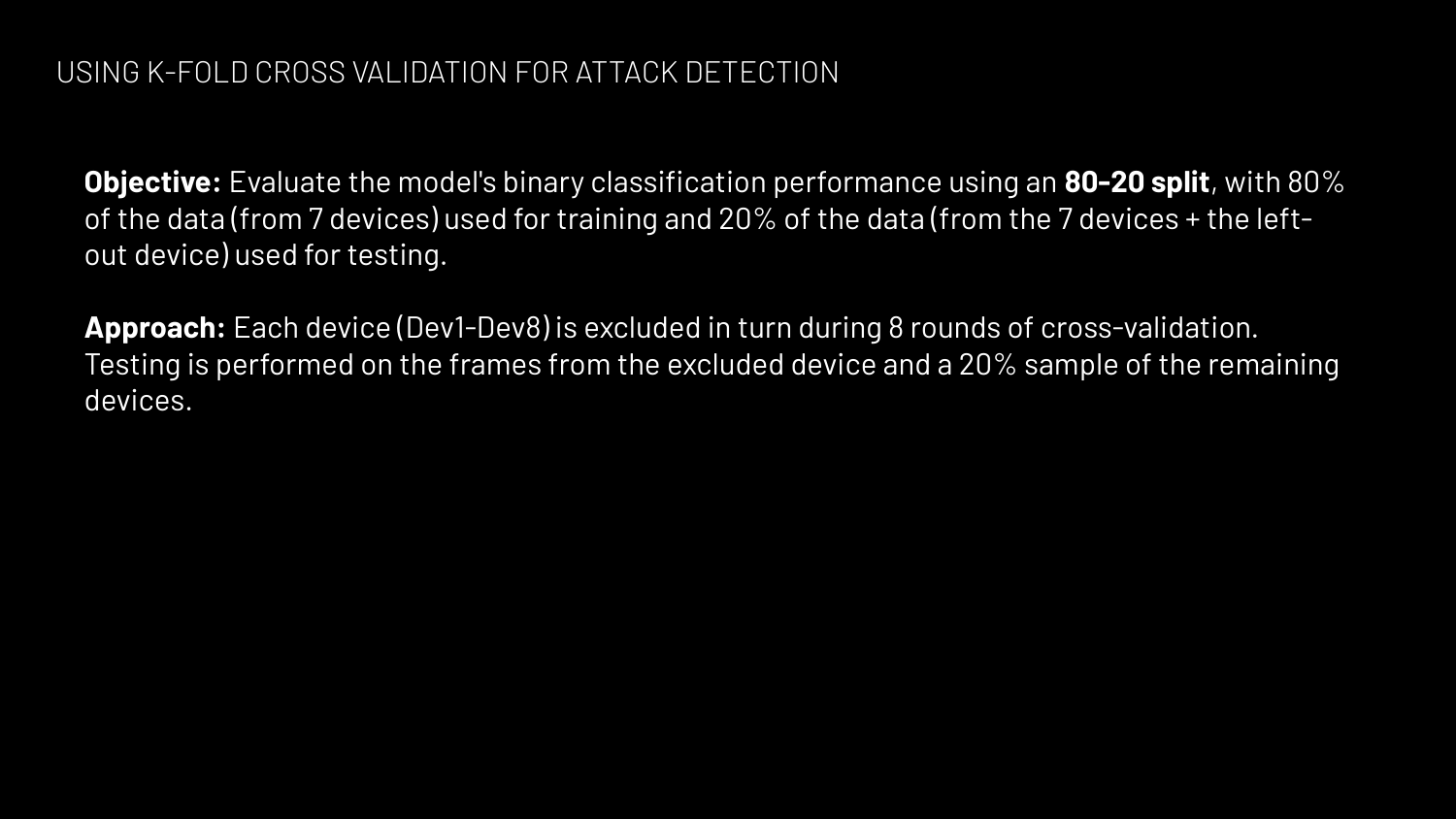

USING K-FOLD CROSS VALIDATION FOR ATTACK DETECTION
Objective: Evaluate the model's binary classification performance using an 80-20 split, with 80% of the data (from 7 devices) used for training and 20% of the data (from the 7 devices + the left-out device) used for testing.

Approach: Each device (Dev1-Dev8) is excluded in turn during 8 rounds of cross-validation. Testing is performed on the frames from the excluded device and a 20% sample of the remaining devices.